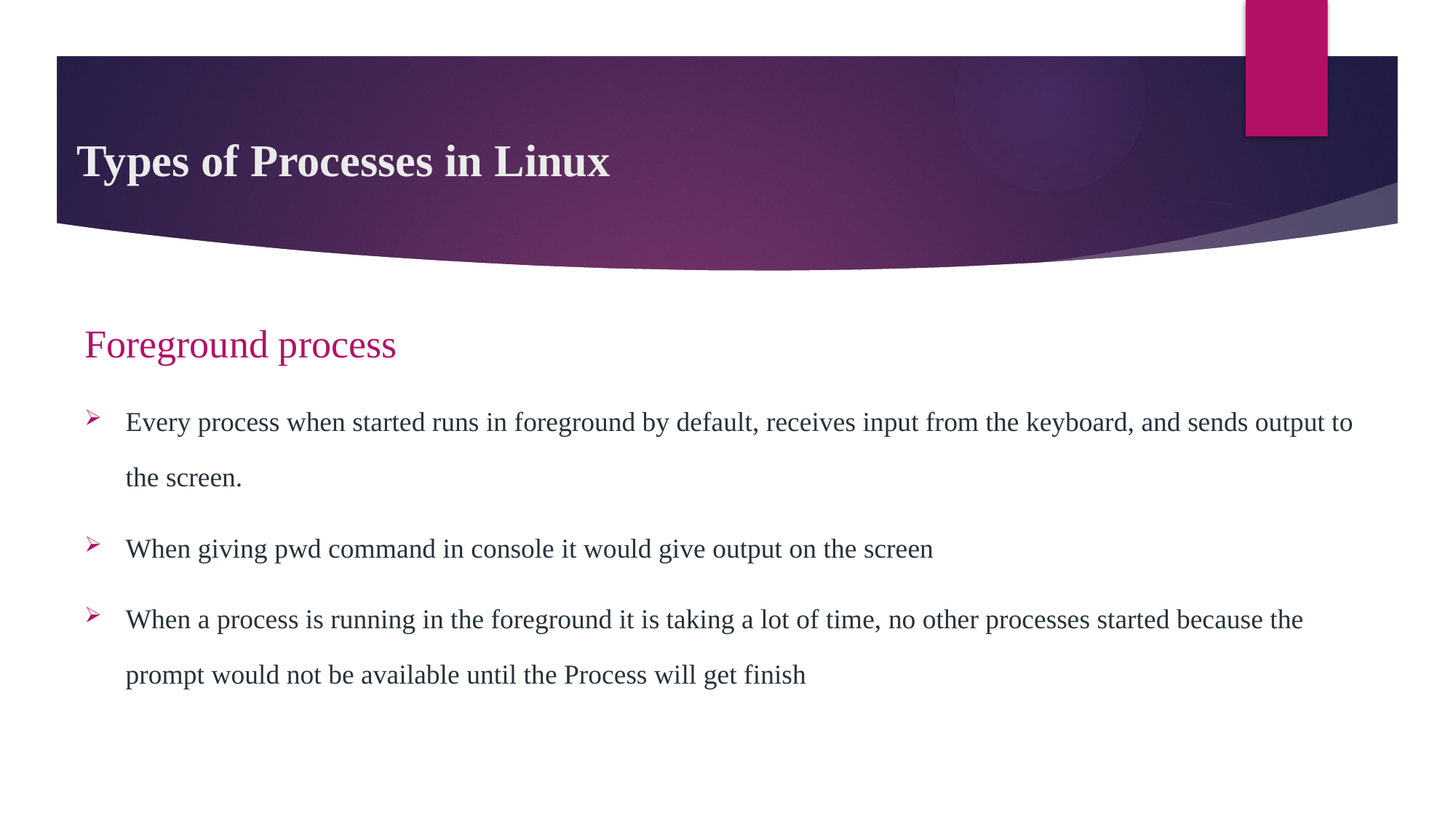

# Types of Processes in Linux
Foreground process
Every process when started runs in foreground by default, receives input from the keyboard, and sends output to the screen.
When giving pwd command in console it would give output on the screen
When a process is running in the foreground it is taking a lot of time, no other processes started because the prompt would not be available until the Process will get finish